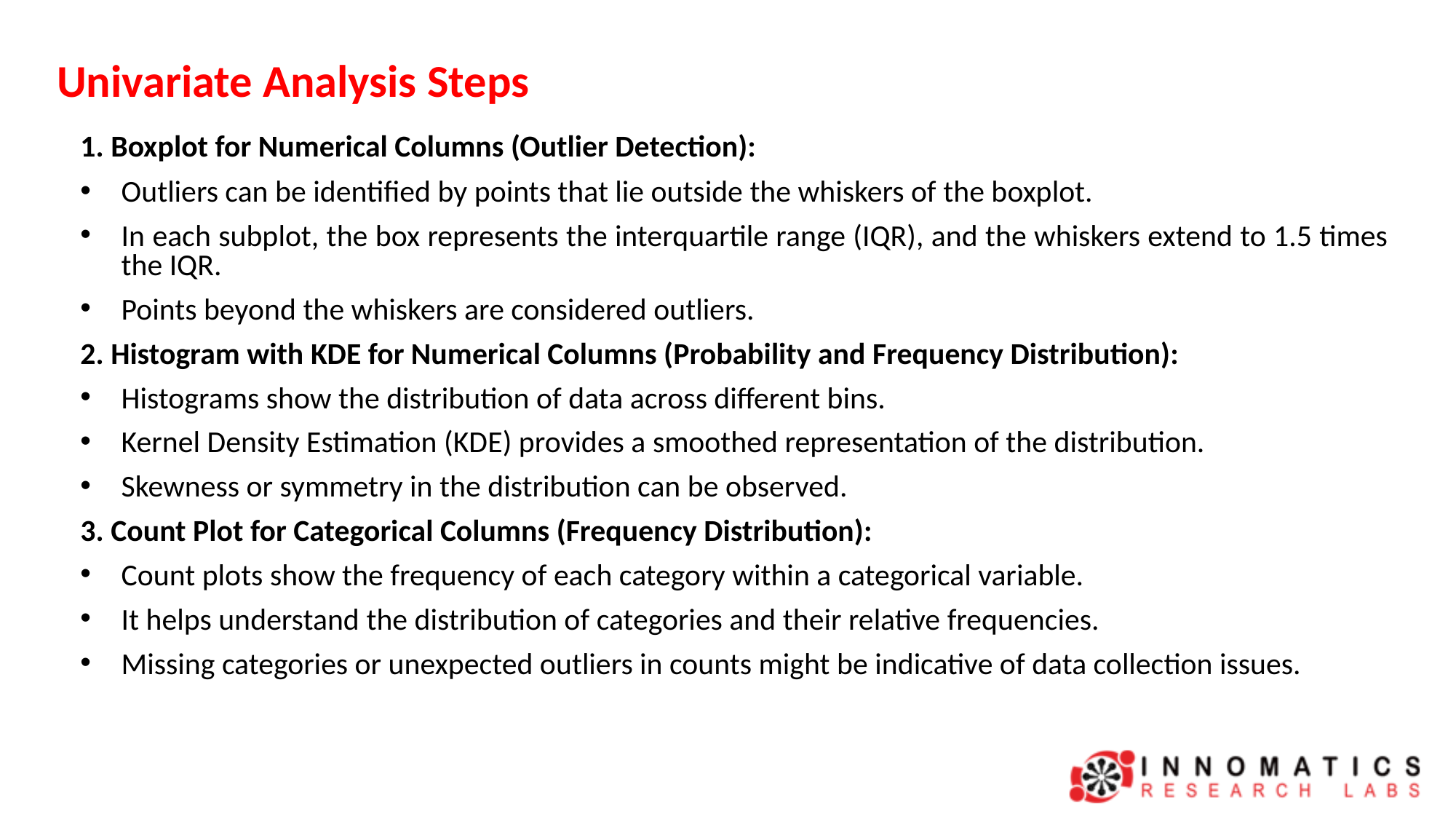

# Univariate Analysis Steps
1. Boxplot for Numerical Columns (Outlier Detection):
Outliers can be identified by points that lie outside the whiskers of the boxplot.
In each subplot, the box represents the interquartile range (IQR), and the whiskers extend to 1.5 times the IQR.
Points beyond the whiskers are considered outliers.
2. Histogram with KDE for Numerical Columns (Probability and Frequency Distribution):
Histograms show the distribution of data across different bins.
Kernel Density Estimation (KDE) provides a smoothed representation of the distribution.
Skewness or symmetry in the distribution can be observed.
3. Count Plot for Categorical Columns (Frequency Distribution):
Count plots show the frequency of each category within a categorical variable.
It helps understand the distribution of categories and their relative frequencies.
Missing categories or unexpected outliers in counts might be indicative of data collection issues.